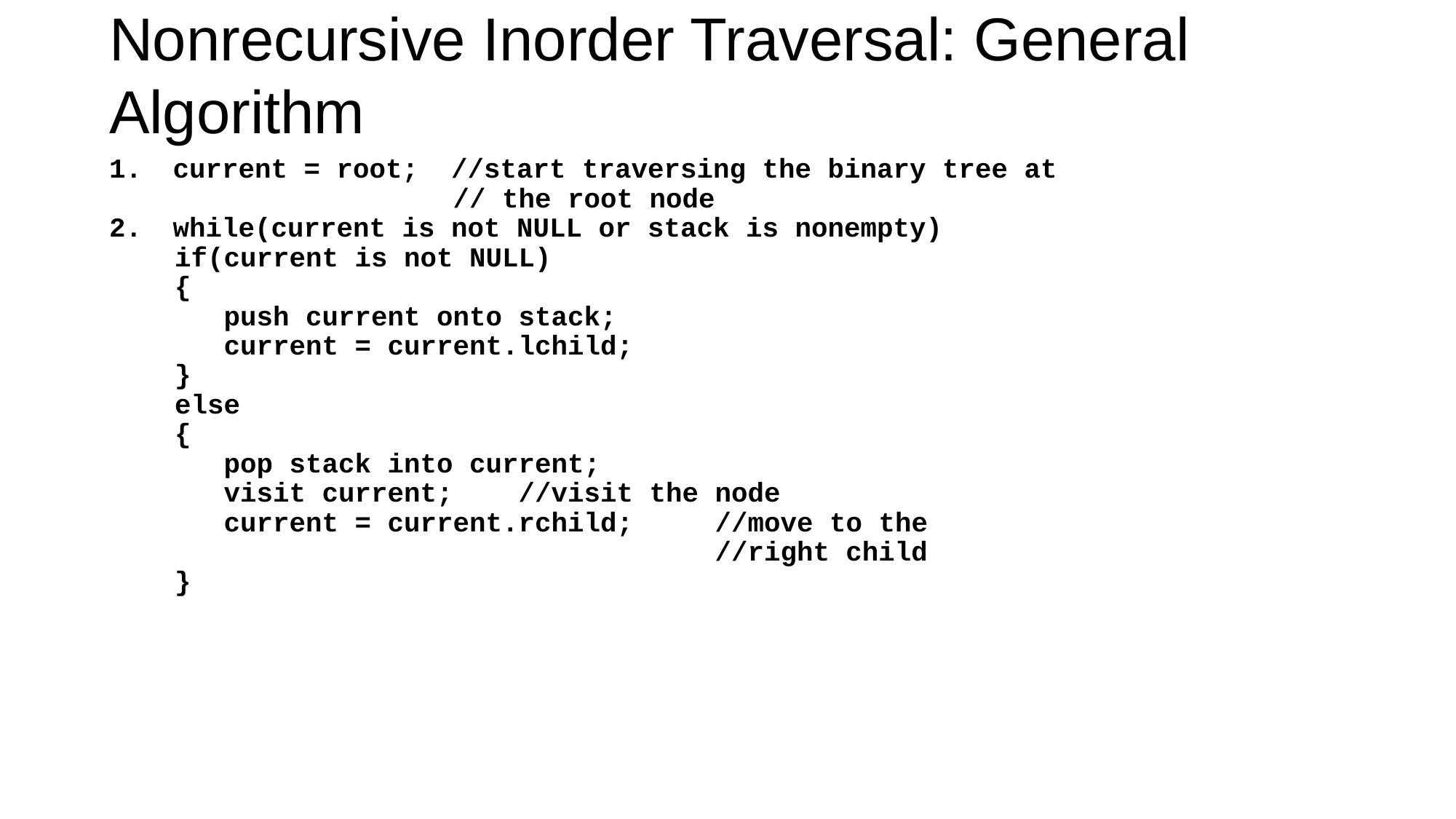

# Nonrecursive Inorder Traversal: General Algorithm
current = root;  //start traversing the binary tree at
                     // the root node
while(current is not NULL or stack is nonempty)
    if(current is not NULL)
    {
       push current onto stack;
       current = current.lchild;
    }
    else
    {
       pop stack into current;
       visit current;    //visit the node
       current = current.rchild;     //move to the
                                     //right child
    }